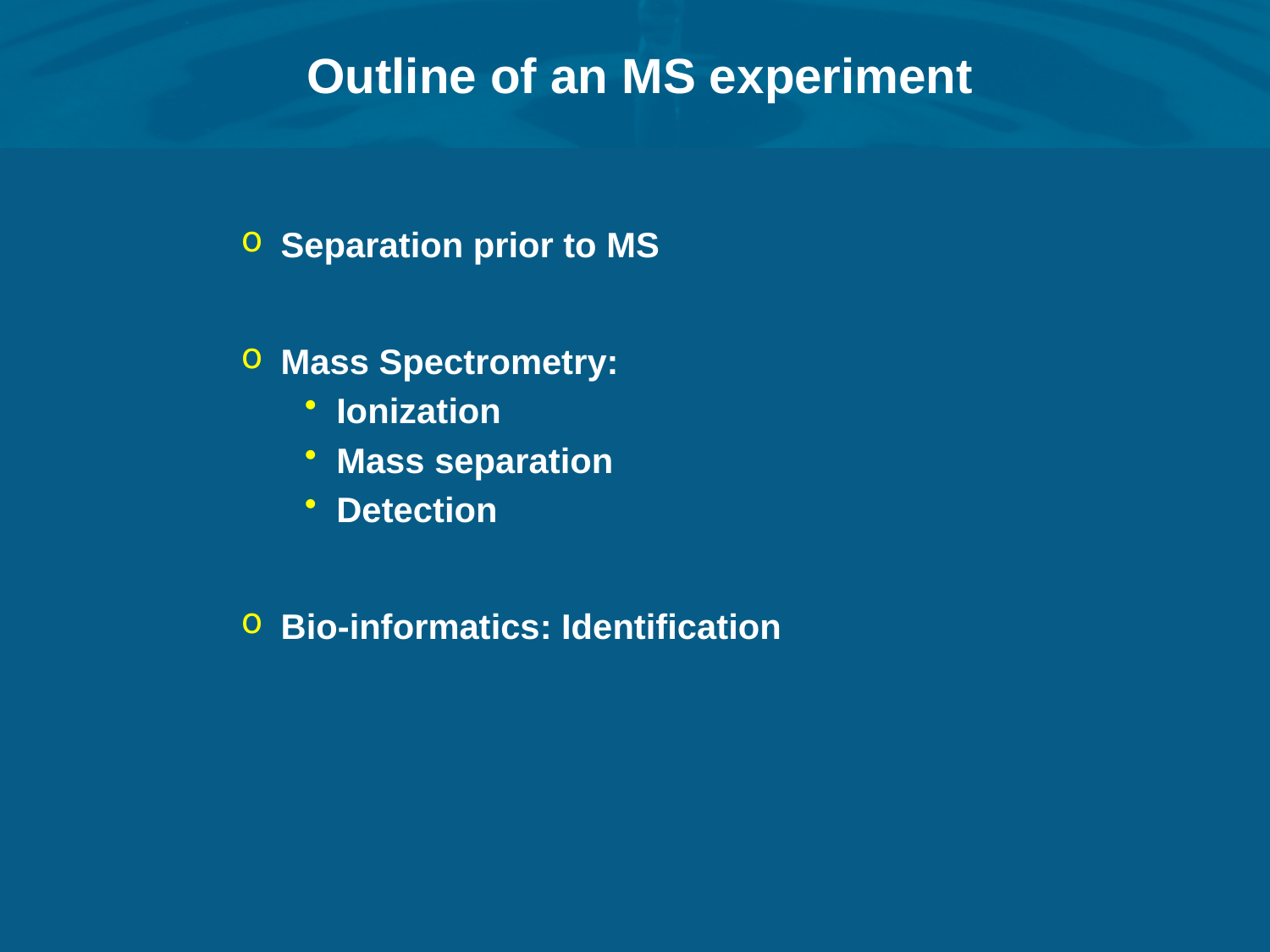

# Outline of an MS experiment
Separation prior to MS

Mass Spectrometry:
Ionization
Mass separation
Detection

Bio-informatics: Identification